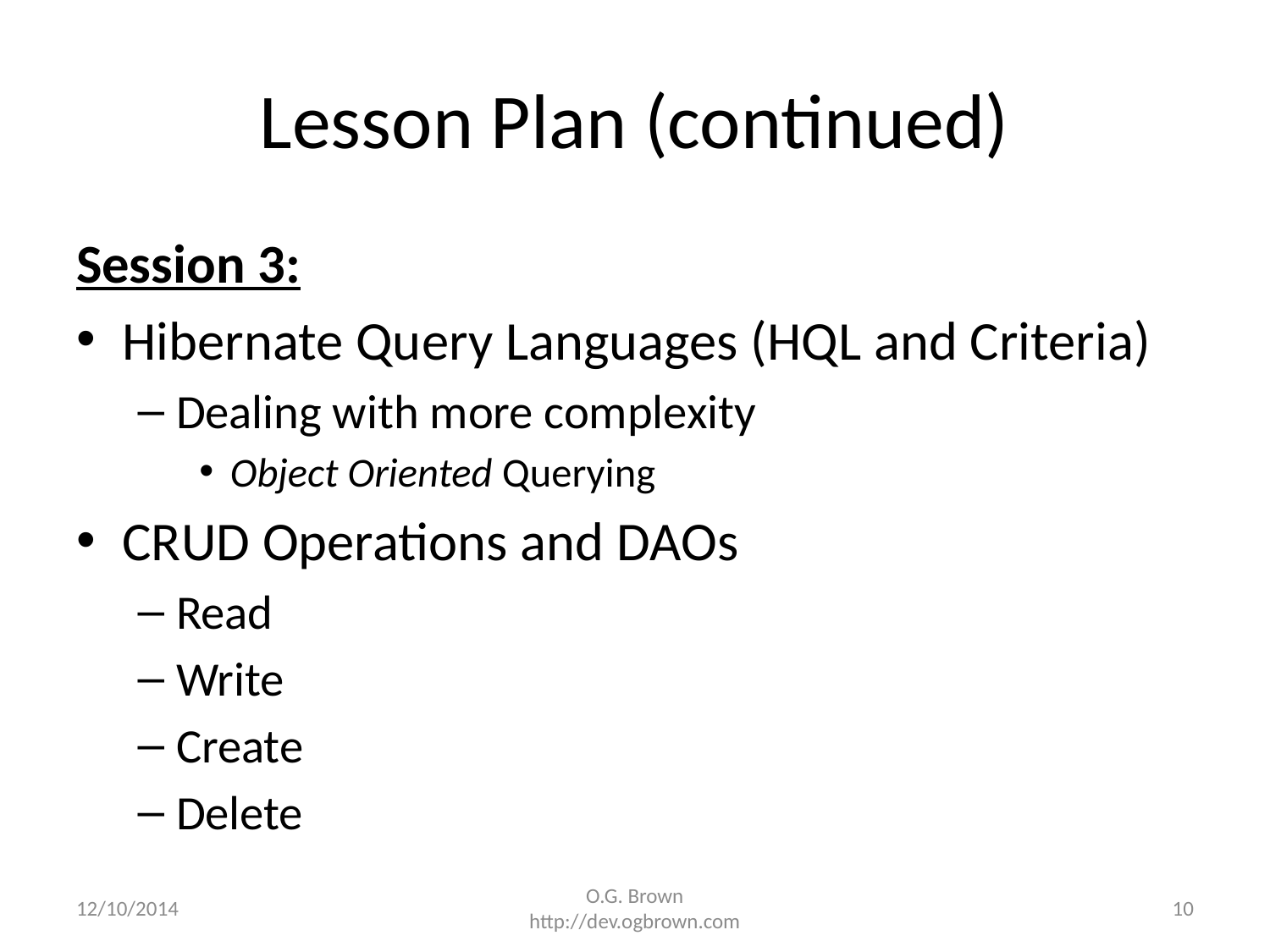

# Lesson Plan (continued)
Session 3:
Hibernate Query Languages (HQL and Criteria)
Dealing with more complexity
Object Oriented Querying
CRUD Operations and DAOs
Read
Write
Create
Delete
12/10/2014
O.G. Brown
http://dev.ogbrown.com
10